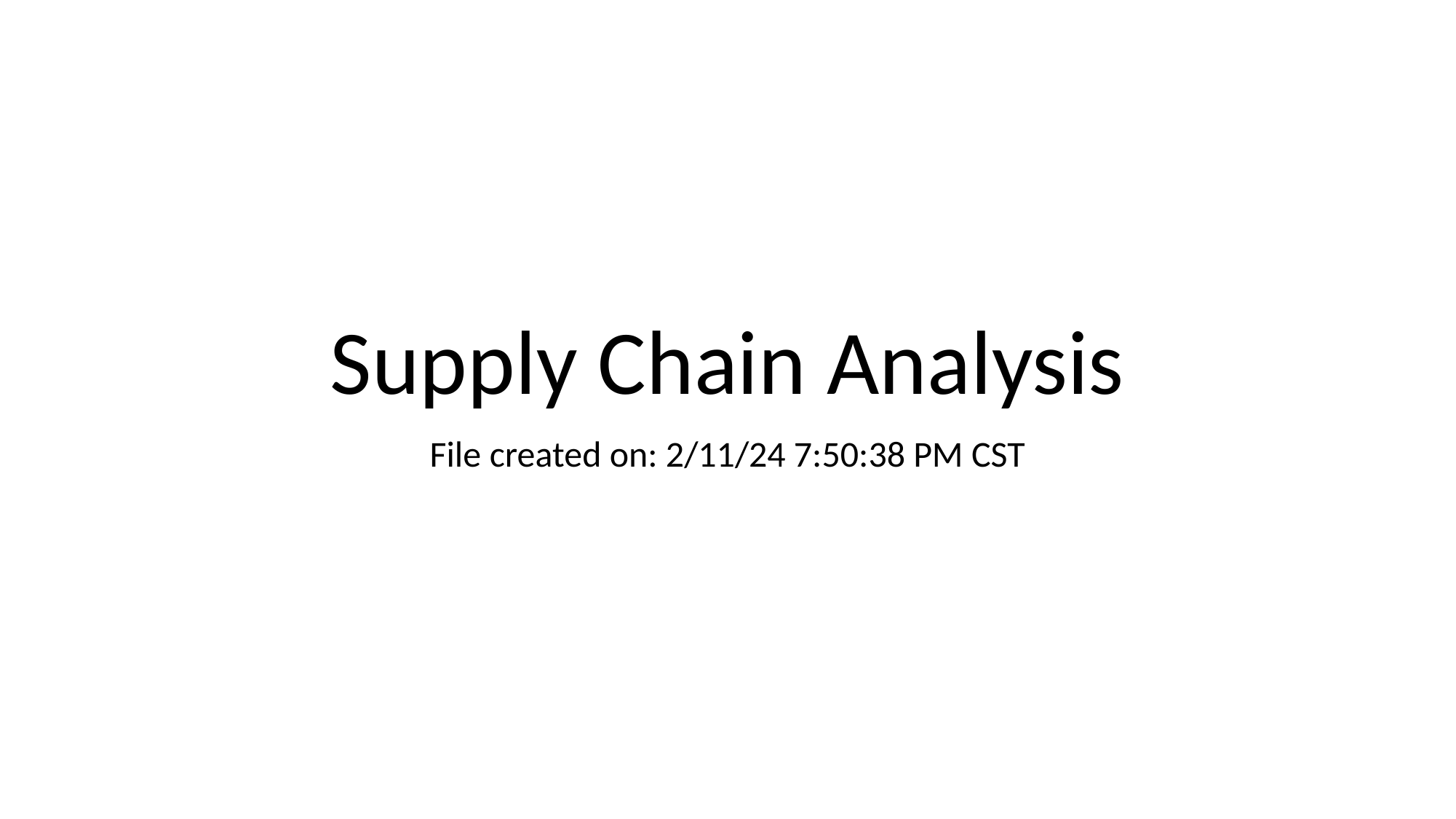

# Supply Chain Analysis
File created on: 2/11/24 7:50:38 PM CST